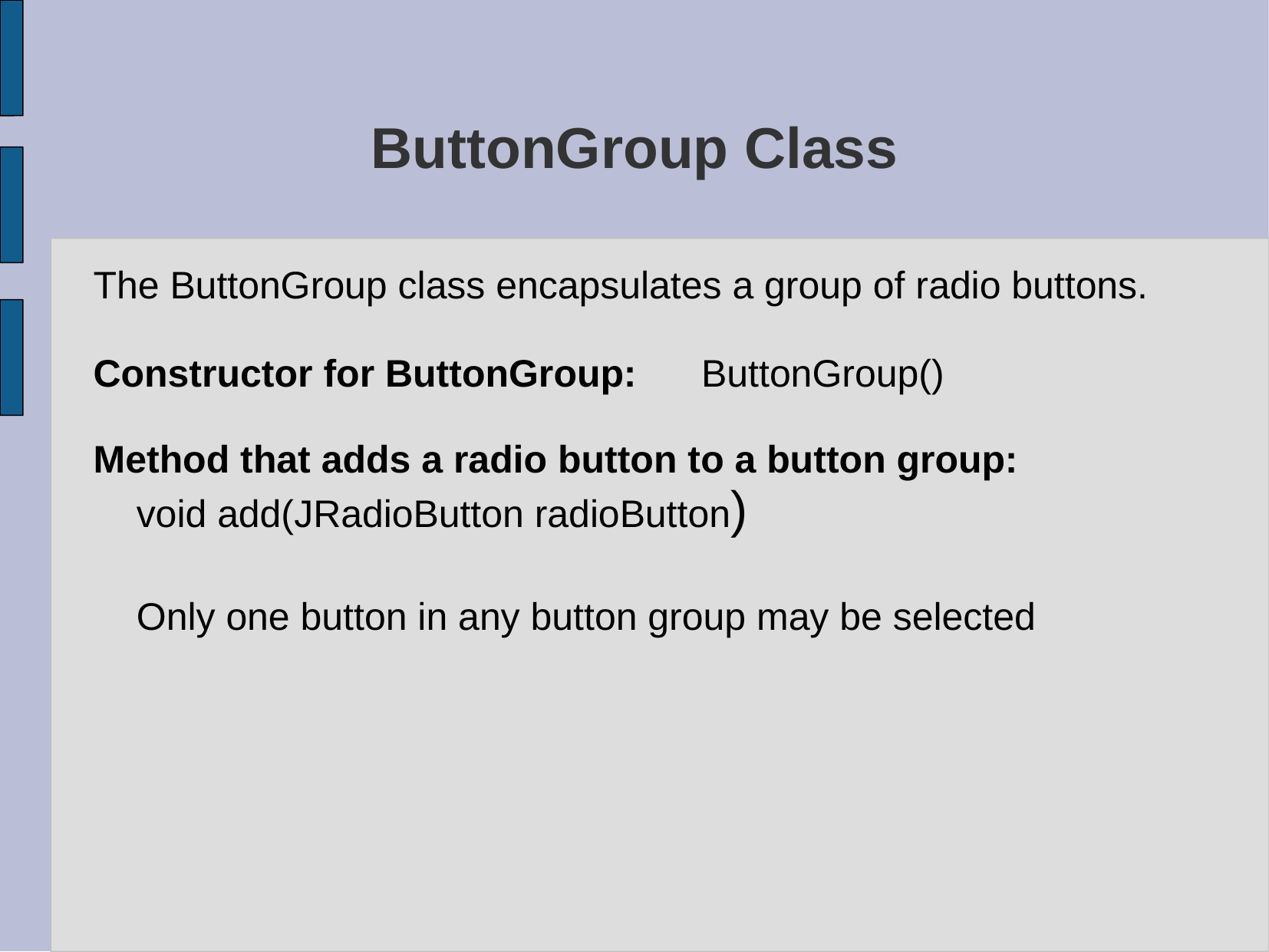

# ButtonGroup Class
The ButtonGroup class encapsulates a group of radio buttons.
Constructor for ButtonGroup:      ButtonGroup()
Method that adds a radio button to a button group:
void add(JRadioButton radioButton)
Only one button in any button group may be selected